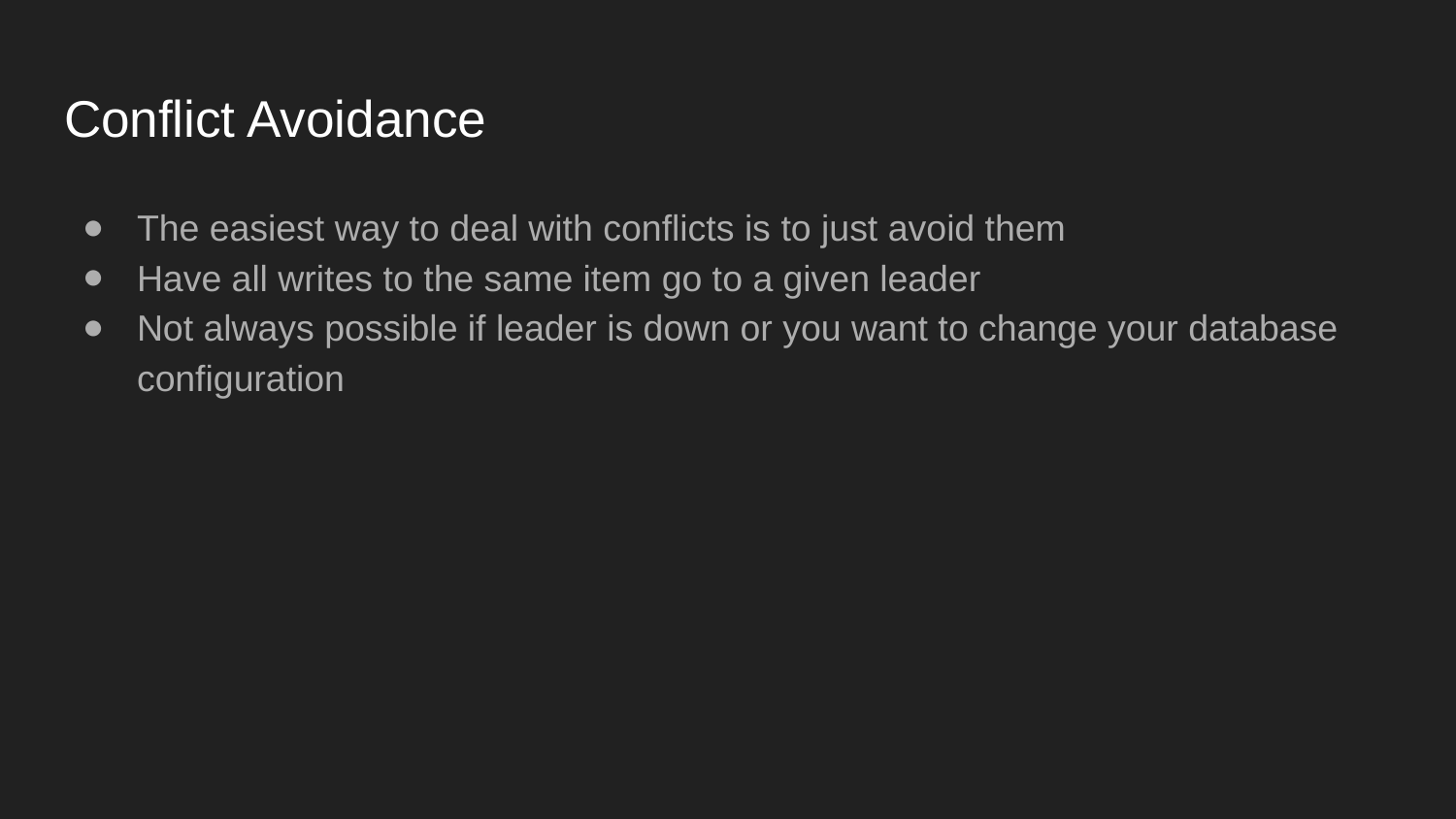

# Conflict Avoidance
The easiest way to deal with conflicts is to just avoid them
Have all writes to the same item go to a given leader
Not always possible if leader is down or you want to change your database configuration